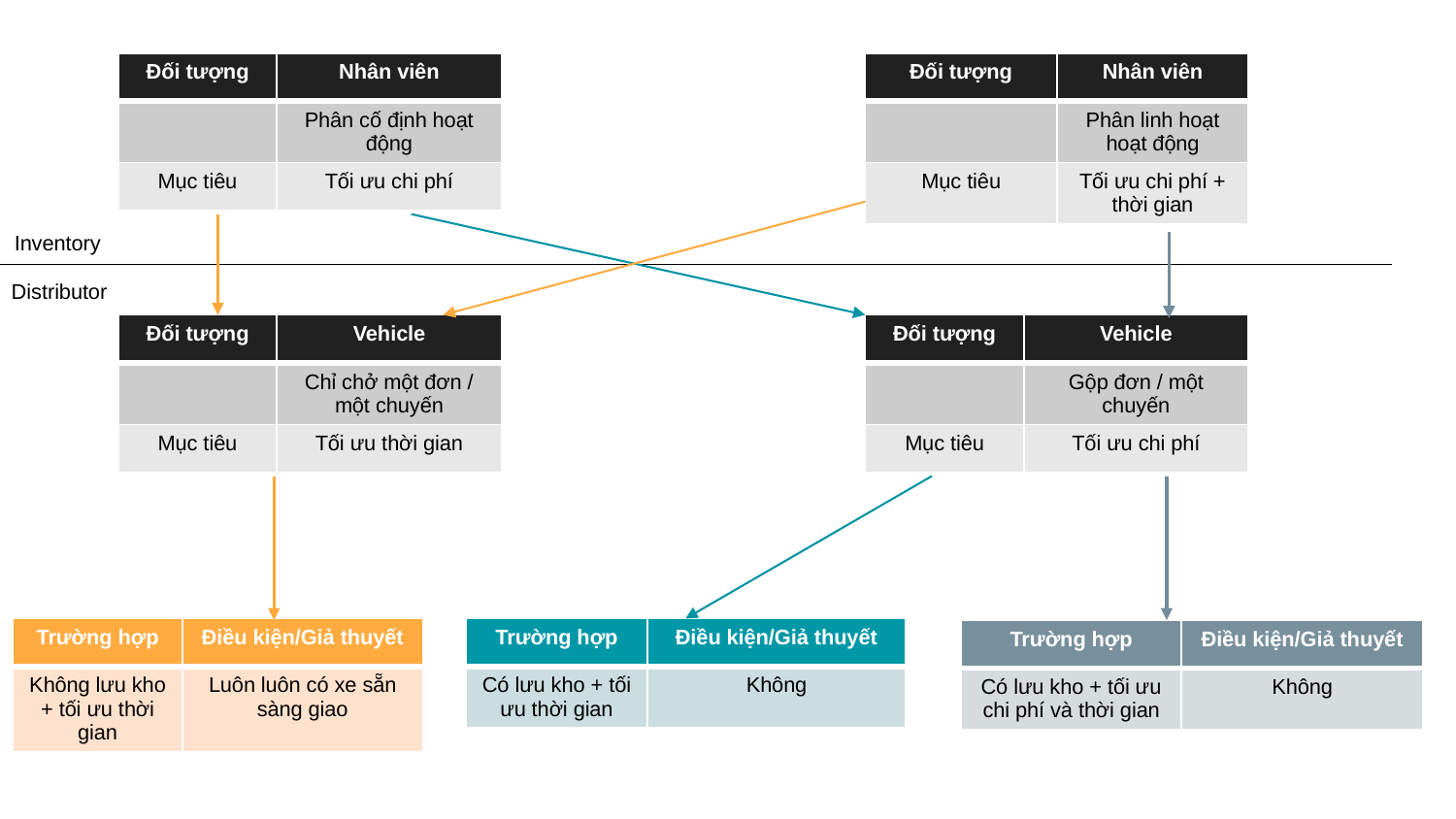

| Đối tượng | Nhân viên |
| --- | --- |
|  | Phân cố định hoạt động |
| Mục tiêu | Tối ưu chi phí |
| Đối tượng | Nhân viên |
| --- | --- |
|  | Phân linh hoạt hoạt động |
| Mục tiêu | Tối ưu chi phí + thời gian |
Inventory
Distributor
| Đối tượng | Vehicle |
| --- | --- |
|  | Chỉ chở một đơn / một chuyến |
| Mục tiêu | Tối ưu thời gian |
| Đối tượng | Vehicle |
| --- | --- |
|  | Gộp đơn / một chuyến |
| Mục tiêu | Tối ưu chi phí |
| Trường hợp | Điều kiện/Giả thuyết |
| --- | --- |
| Không lưu kho + tối ưu thời gian | Luôn luôn có xe sẵn sàng giao |
| Trường hợp | Điều kiện/Giả thuyết |
| --- | --- |
| Có lưu kho + tối ưu thời gian | Không |
| Trường hợp | Điều kiện/Giả thuyết |
| --- | --- |
| Có lưu kho + tối ưu chi phí và thời gian | Không |